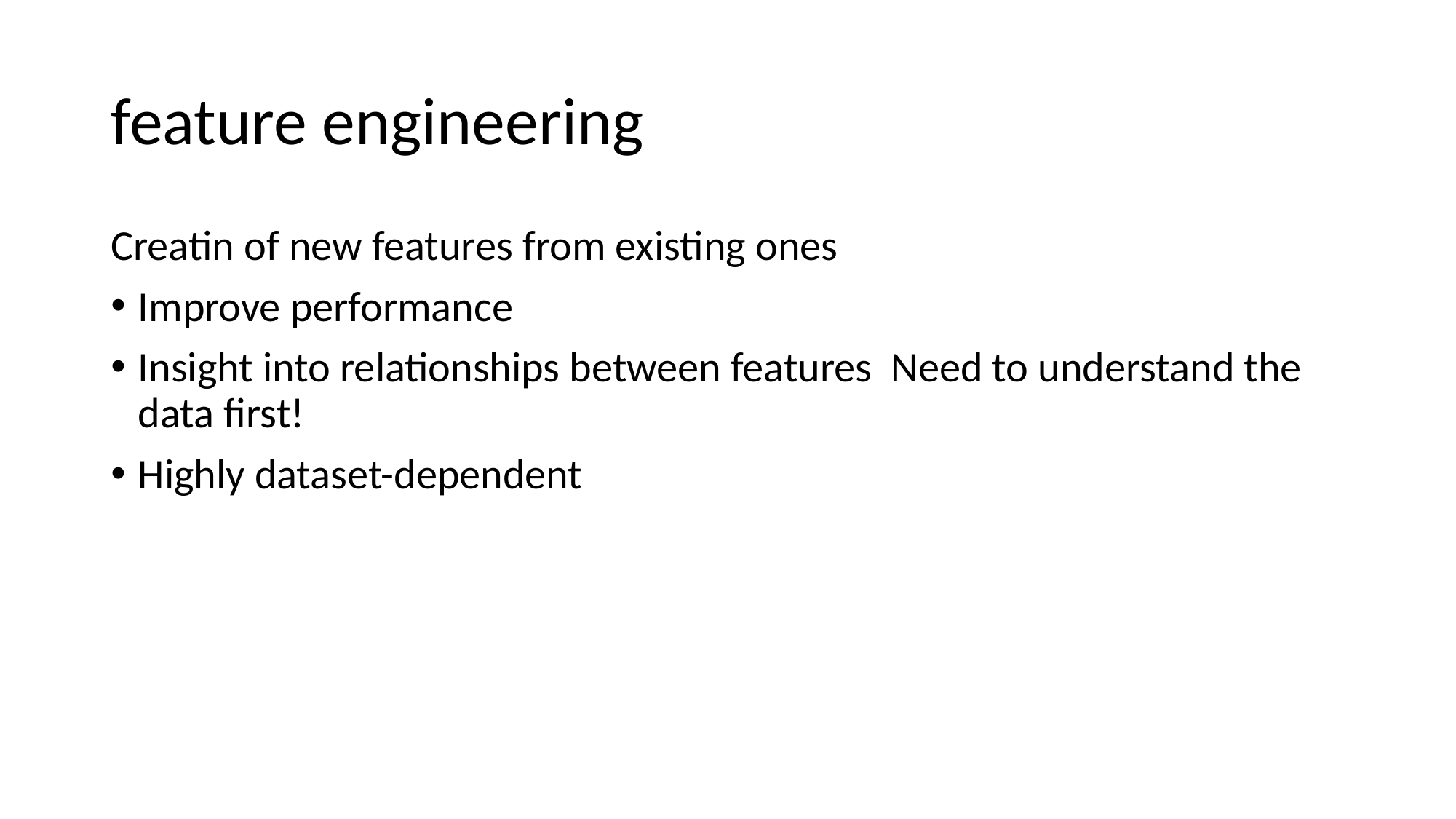

# feature engineering
Creatin of new features from existing ones
Improve performance
Insight into relationships between features  Need to understand the data first!
Highly dataset-dependent